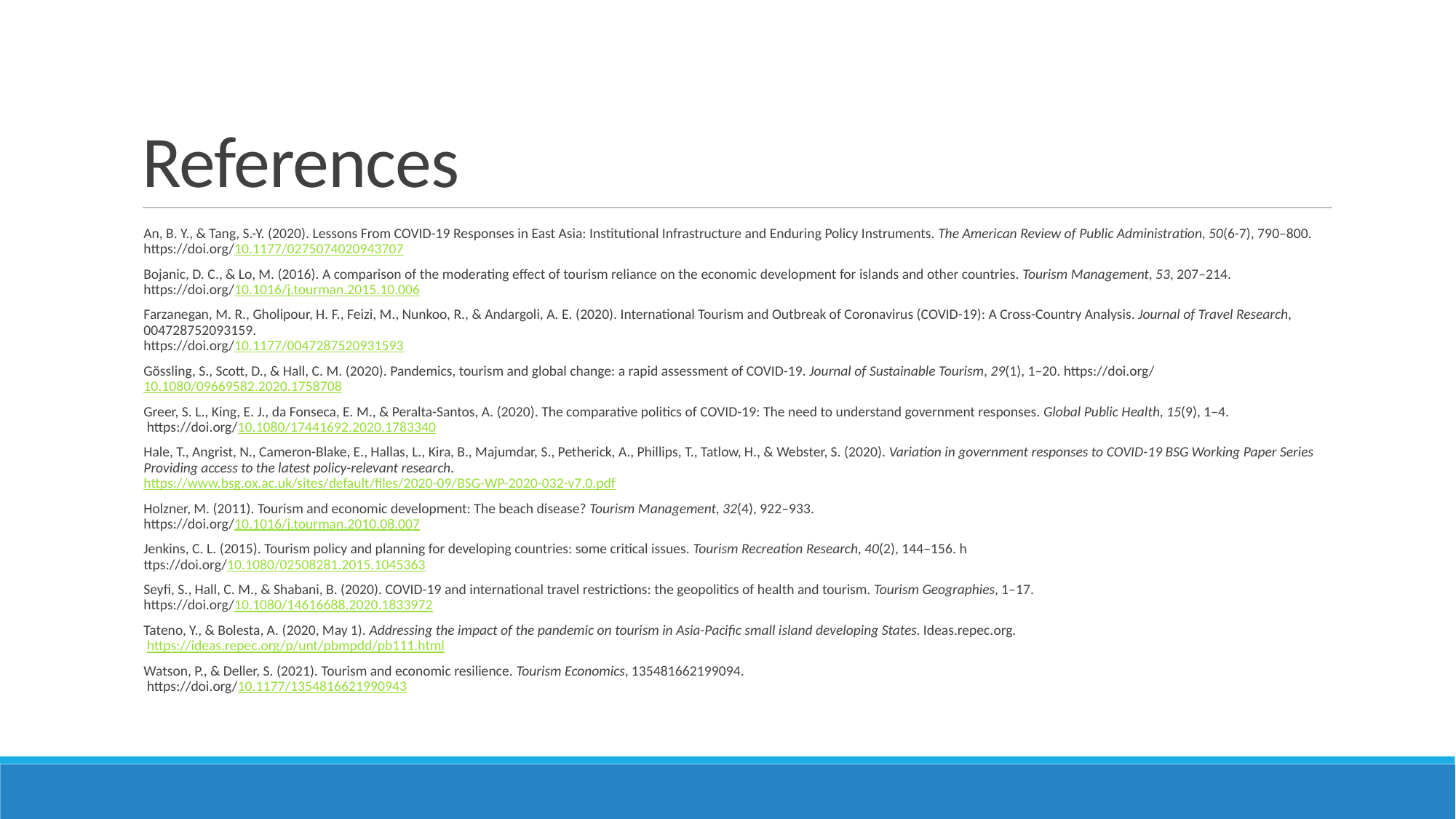

# References
An, B. Y., & Tang, S.-Y. (2020). Lessons From COVID-19 Responses in East Asia: Institutional Infrastructure and Enduring Policy Instruments. The American Review of Public Administration, 50(6-7), 790–800.
https://doi.org/10.1177/0275074020943707
Bojanic, D. C., & Lo, M. (2016). A comparison of the moderating effect of tourism reliance on the economic development for islands and other countries. Tourism Management, 53, 207–214.
https://doi.org/10.1016/j.tourman.2015.10.006
Farzanegan, M. R., Gholipour, H. F., Feizi, M., Nunkoo, R., & Andargoli, A. E. (2020). International Tourism and Outbreak of Coronavirus (COVID-19): A Cross-Country Analysis. Journal of Travel Research, 004728752093159.
https://doi.org/10.1177/0047287520931593
Gössling, S., Scott, D., & Hall, C. M. (2020). Pandemics, tourism and global change: a rapid assessment of COVID-19. Journal of Sustainable Tourism, 29(1), 1–20. https://doi.org/10.1080/09669582.2020.1758708
Greer, S. L., King, E. J., da Fonseca, E. M., & Peralta-Santos, A. (2020). The comparative politics of COVID-19: The need to understand government responses. Global Public Health, 15(9), 1–4.
 https://doi.org/10.1080/17441692.2020.1783340
Hale, T., Angrist, N., Cameron-Blake, E., Hallas, L., Kira, B., Majumdar, S., Petherick, A., Phillips, T., Tatlow, H., & Webster, S. (2020). Variation in government responses to COVID-19 BSG Working Paper Series Providing access to the latest policy-relevant research.
https://www.bsg.ox.ac.uk/sites/default/files/2020-09/BSG-WP-2020-032-v7.0.pdf
Holzner, M. (2011). Tourism and economic development: The beach disease? Tourism Management, 32(4), 922–933.
https://doi.org/10.1016/j.tourman.2010.08.007
Jenkins, C. L. (2015). Tourism policy and planning for developing countries: some critical issues. Tourism Recreation Research, 40(2), 144–156. h
ttps://doi.org/10.1080/02508281.2015.1045363
Seyfi, S., Hall, C. M., & Shabani, B. (2020). COVID-19 and international travel restrictions: the geopolitics of health and tourism. Tourism Geographies, 1–17.
https://doi.org/10.1080/14616688.2020.1833972
Tateno, Y., & Bolesta, A. (2020, May 1). Addressing the impact of the pandemic on tourism in Asia-Pacific small island developing States. Ideas.repec.org.
 https://ideas.repec.org/p/unt/pbmpdd/pb111.html
Watson, P., & Deller, S. (2021). Tourism and economic resilience. Tourism Economics, 135481662199094.
 https://doi.org/10.1177/1354816621990943